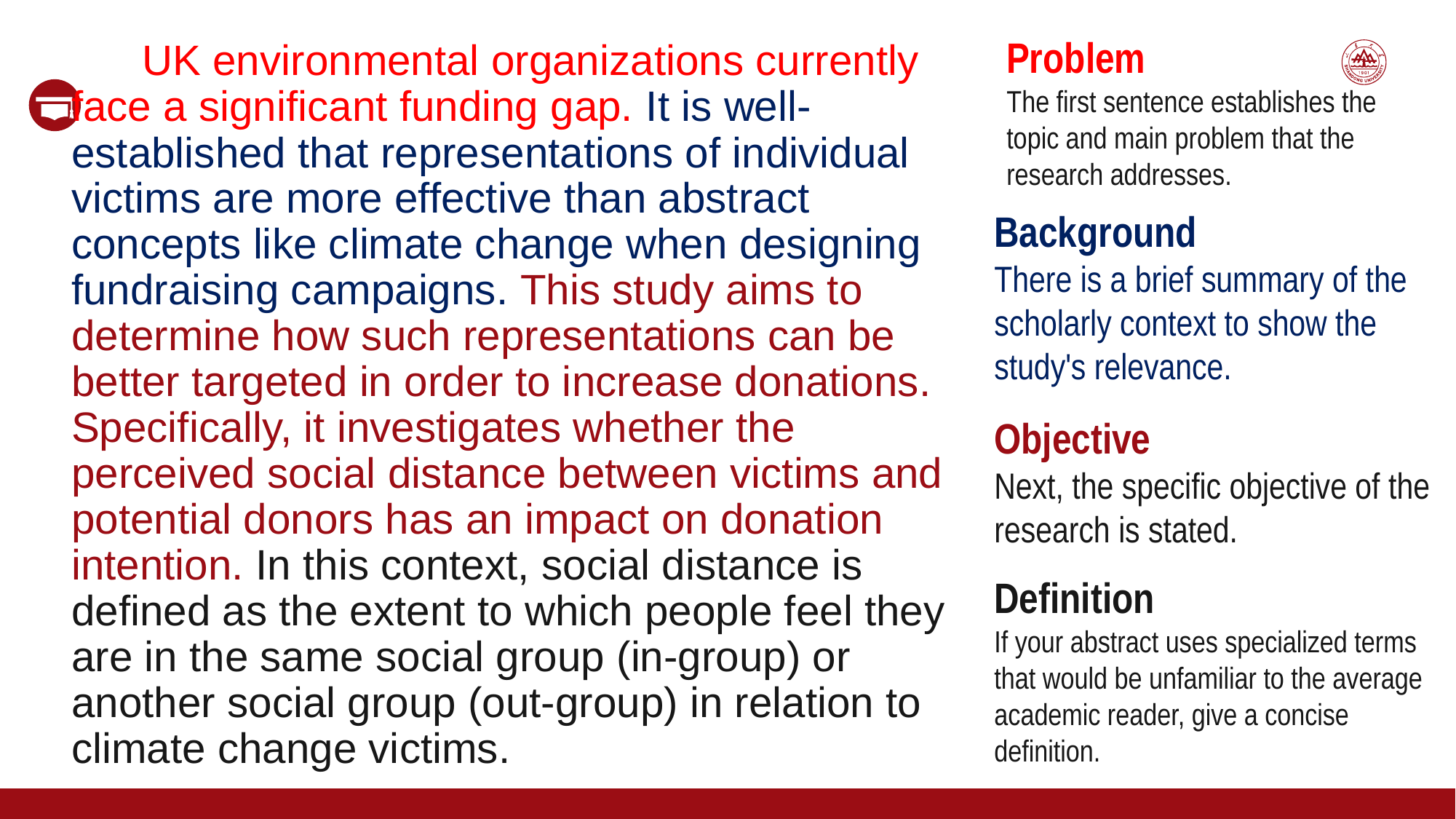

Problem
The first sentence establishes the topic and main problem that the research addresses.
      UK environmental organizations currently face a significant funding gap. It is well-established that representations of individual victims are more effective than abstract concepts like climate change when designing fundraising campaigns. This study aims to determine how such representations can be better targeted in order to increase donations. Specifically, it investigates whether the perceived social distance between victims and potential donors has an impact on donation intention. In this context, social distance is defined as the extent to which people feel they are in the same social group (in-group) or another social group (out-group) in relation to climate change victims.
Background
There is a brief summary of the scholarly context to show the study's relevance.
Objective
Next, the specific objective of the research is stated.
Definition
If your abstract uses specialized terms that would be unfamiliar to the average academic reader, give a concise definition.